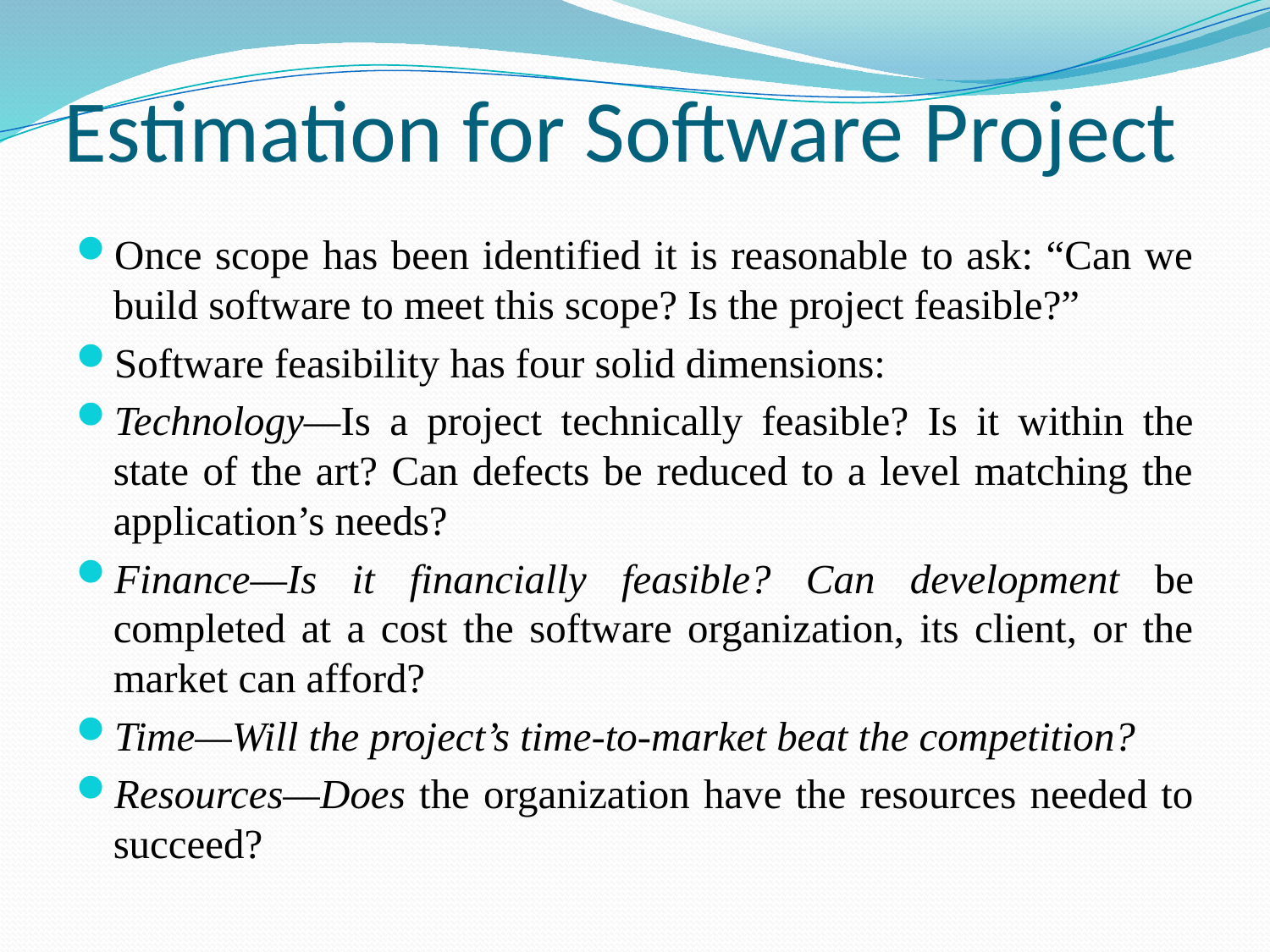

# Estimation for Software Project
Once scope has been identified it is reasonable to ask: “Can we build software to meet this scope? Is the project feasible?”
Software feasibility has four solid dimensions:
Technology—Is a project technically feasible? Is it within the state of the art? Can defects be reduced to a level matching the application’s needs?
Finance—Is it financially feasible? Can development be completed at a cost the software organization, its client, or the market can afford?
Time—Will the project’s time-to-market beat the competition?
Resources—Does the organization have the resources needed to succeed?